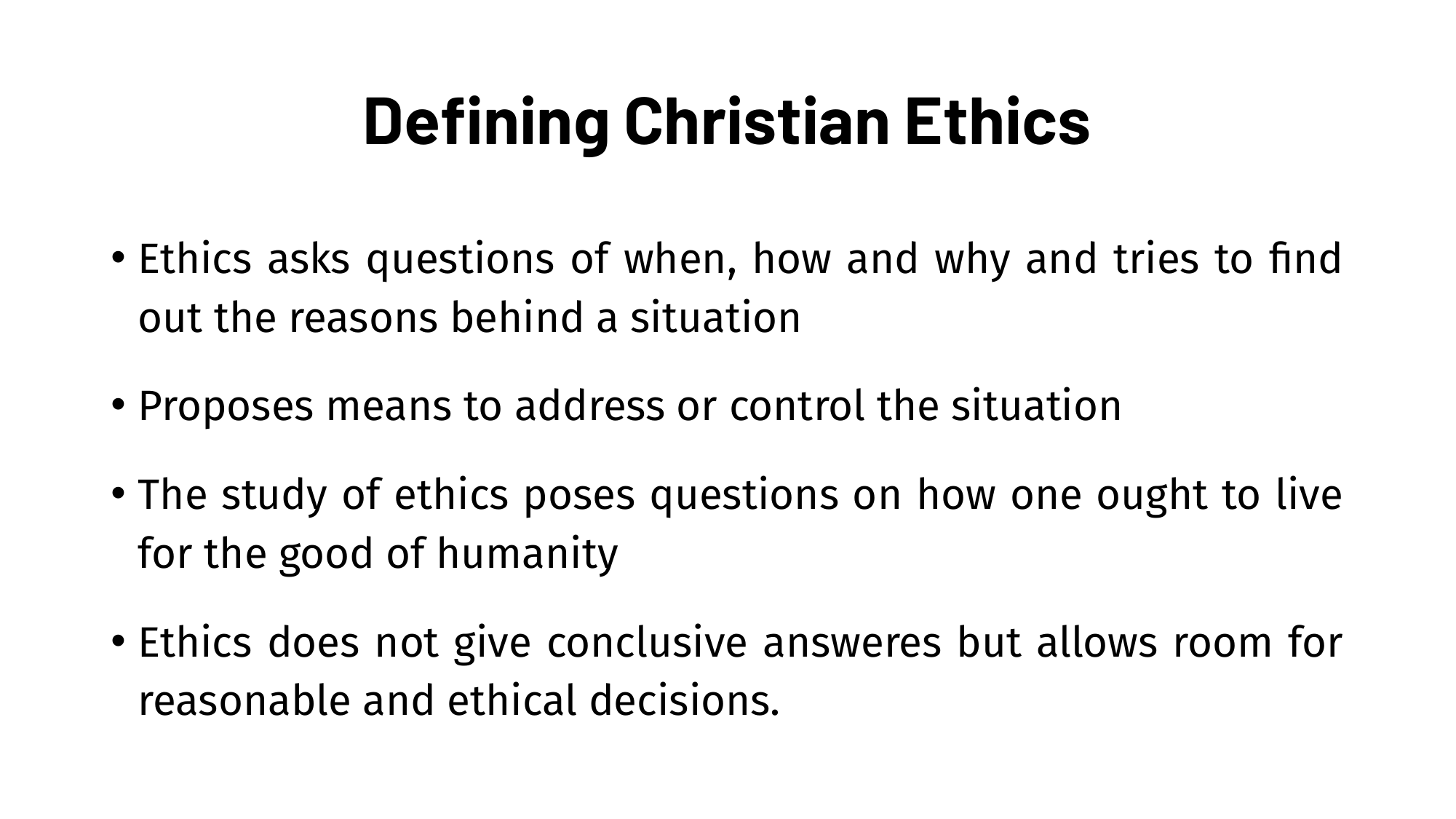

# Defining Christian Ethics
Ethics asks questions of when, how and why and tries to find out the reasons behind a situation
Proposes means to address or control the situation
The study of ethics poses questions on how one ought to live for the good of humanity
Ethics does not give conclusive answeres but allows room for reasonable and ethical decisions.